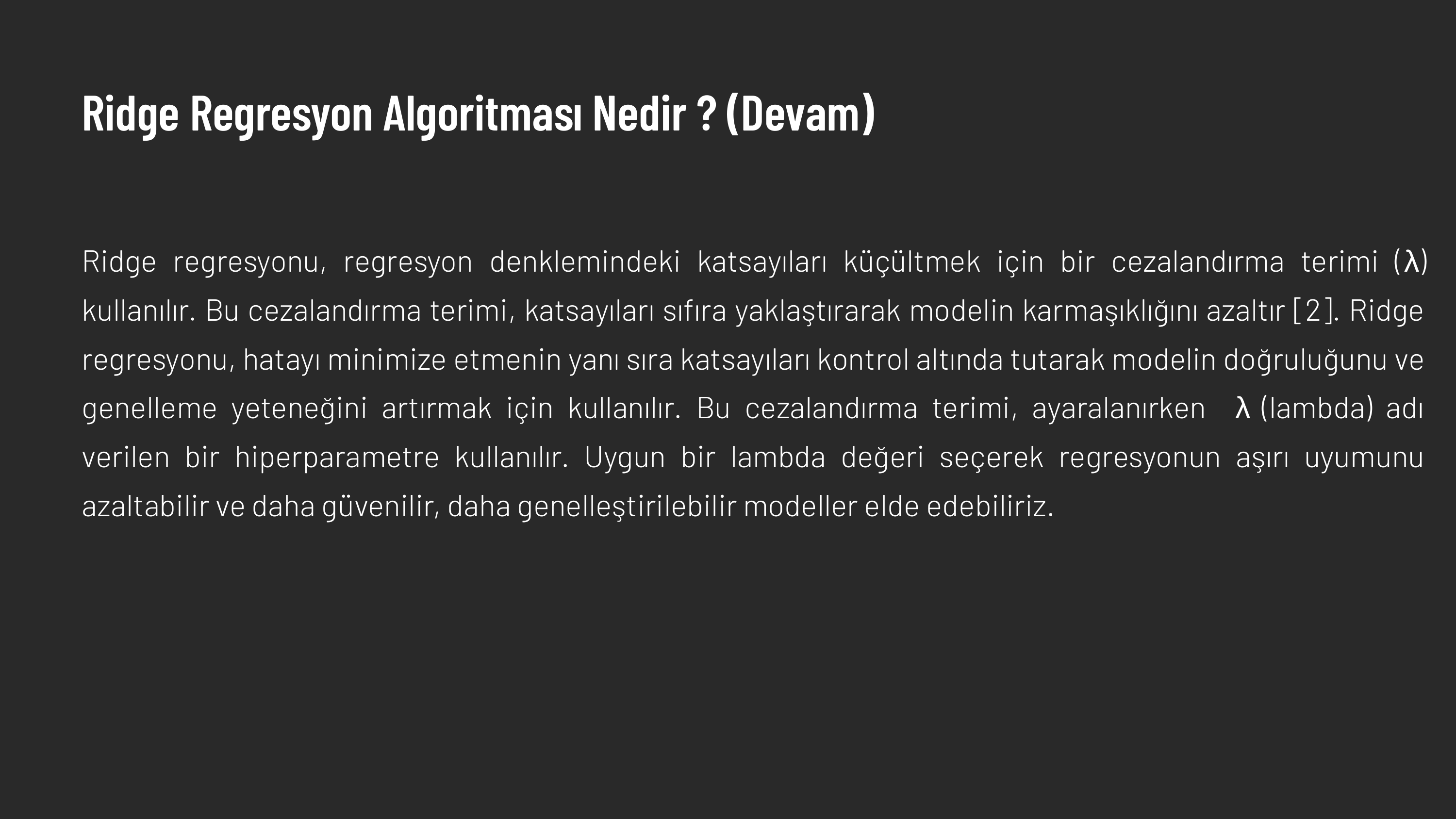

Ridge Regresyon Algoritması Nedir ? (Devam)

Ridge regresyonu, regresyon denklemindeki katsayıları küçültmek için bir cezalandırma terimi (λ) kullanılır. Bu cezalandırma terimi, katsayıları sıfıra yaklaştırarak modelin karmaşıklığını azaltır [2]. Ridge regresyonu, hatayı minimize etmenin yanı sıra katsayıları kontrol altında tutarak modelin doğruluğunu ve genelleme yeteneğini artırmak için kullanılır. Bu cezalandırma terimi, ayaralanırken  λ (lambda) adı verilen bir hiperparametre kullanılır. Uygun bir lambda değeri seçerek regresyonun aşırı uyumunu azaltabilir ve daha güvenilir, daha genelleştirilebilir modeller elde edebiliriz.